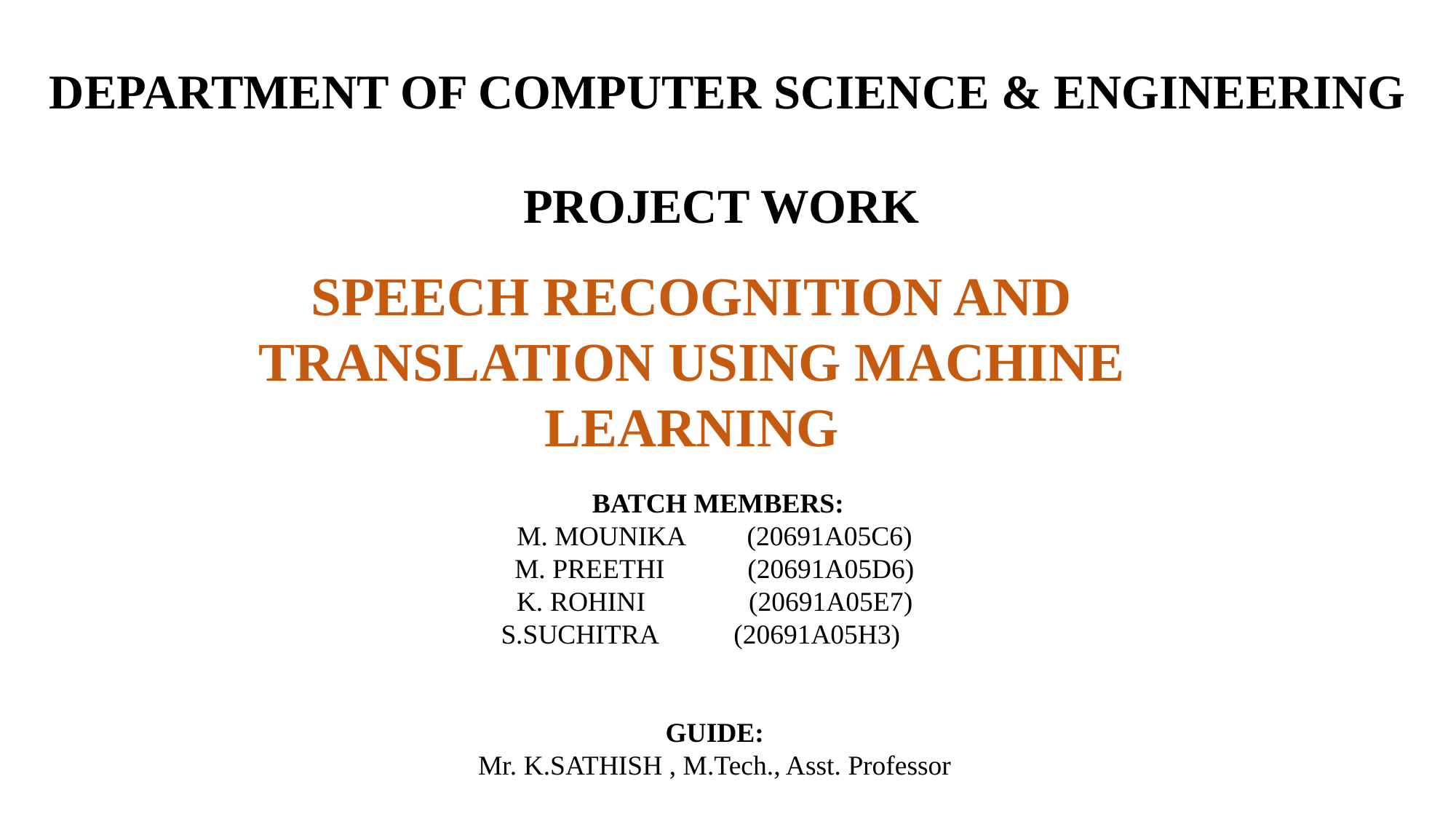

DEPARTMENT OF COMPUTER SCIENCE & ENGINEERING

PROJECT WORK
CT WORK- CSE499
  FINAL REVIEW

SPEECH RECOGNITION AND TRANSLATION USING MACHINE LEARNING

 BATCH MEMBERS:
M. MOUNIKA         (20691A05C6)
M. PREETHI            (20691A05D6)
K. ROHINI               (20691A05E7)
S.SUCHITRA           (20691A05H3)

GUIDE:
Mr. K.SATHISH , M.Tech., Asst. Professor